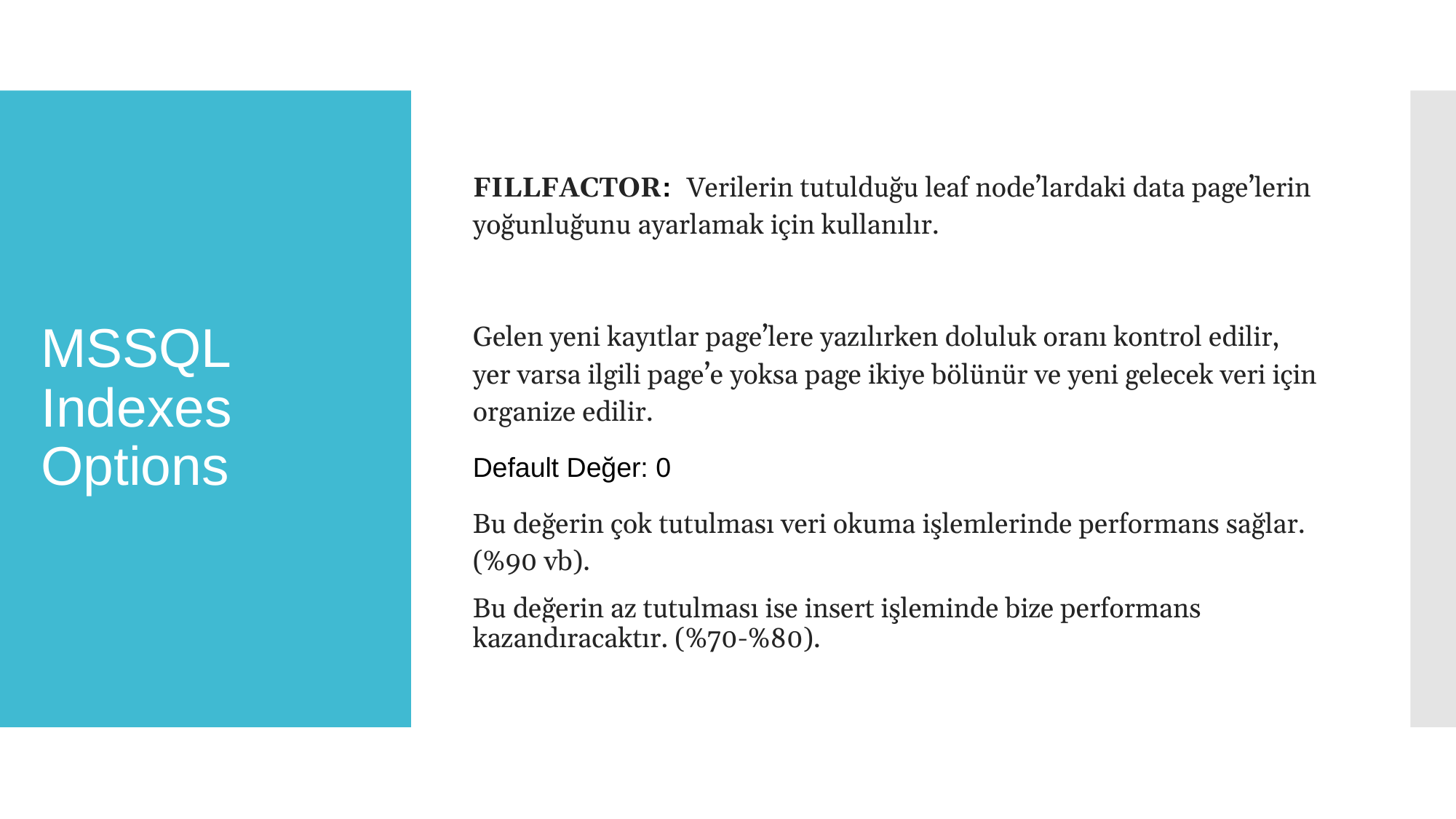

FILLFACTOR:  Verilerin tutulduğu leaf node’lardaki data page’lerin yoğunluğunu ayarlamak için kullanılır.

Gelen yeni kayıtlar page’lere yazılırken doluluk oranı kontrol edilir, yer varsa ilgili page’e yoksa page ikiye bölünür ve yeni gelecek veri için organize edilir.
Default Değer: 0
Bu değerin çok tutulması veri okuma işlemlerinde performans sağlar. (%90 vb).
Bu değerin az tutulması ise insert işleminde bize performans kazandıracaktır. (%70-%80).
# MSSQL
Indexes
Options